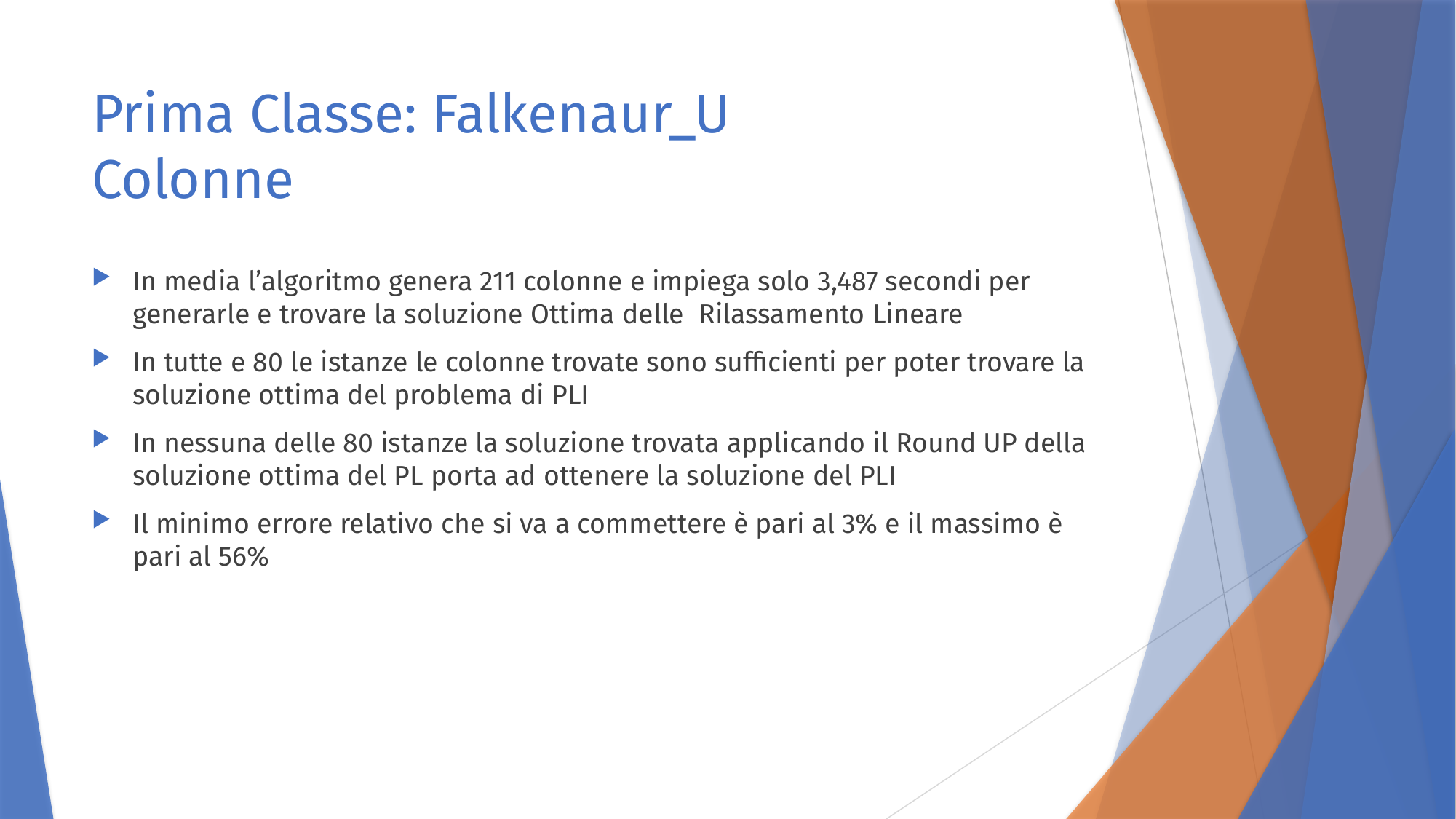

# Prima Classe: Falkenaur_U Colonne
In media l’algoritmo genera 211 colonne e impiega solo 3,487 secondi per generarle e trovare la soluzione Ottima delle  Rilassamento Lineare
In tutte e 80 le istanze le colonne trovate sono sufficienti per poter trovare la soluzione ottima del problema di PLI
In nessuna delle 80 istanze la soluzione trovata applicando il Round UP della soluzione ottima del PL porta ad ottenere la soluzione del PLI
Il minimo errore relativo che si va a commettere è pari al 3% e il massimo è pari al 56%